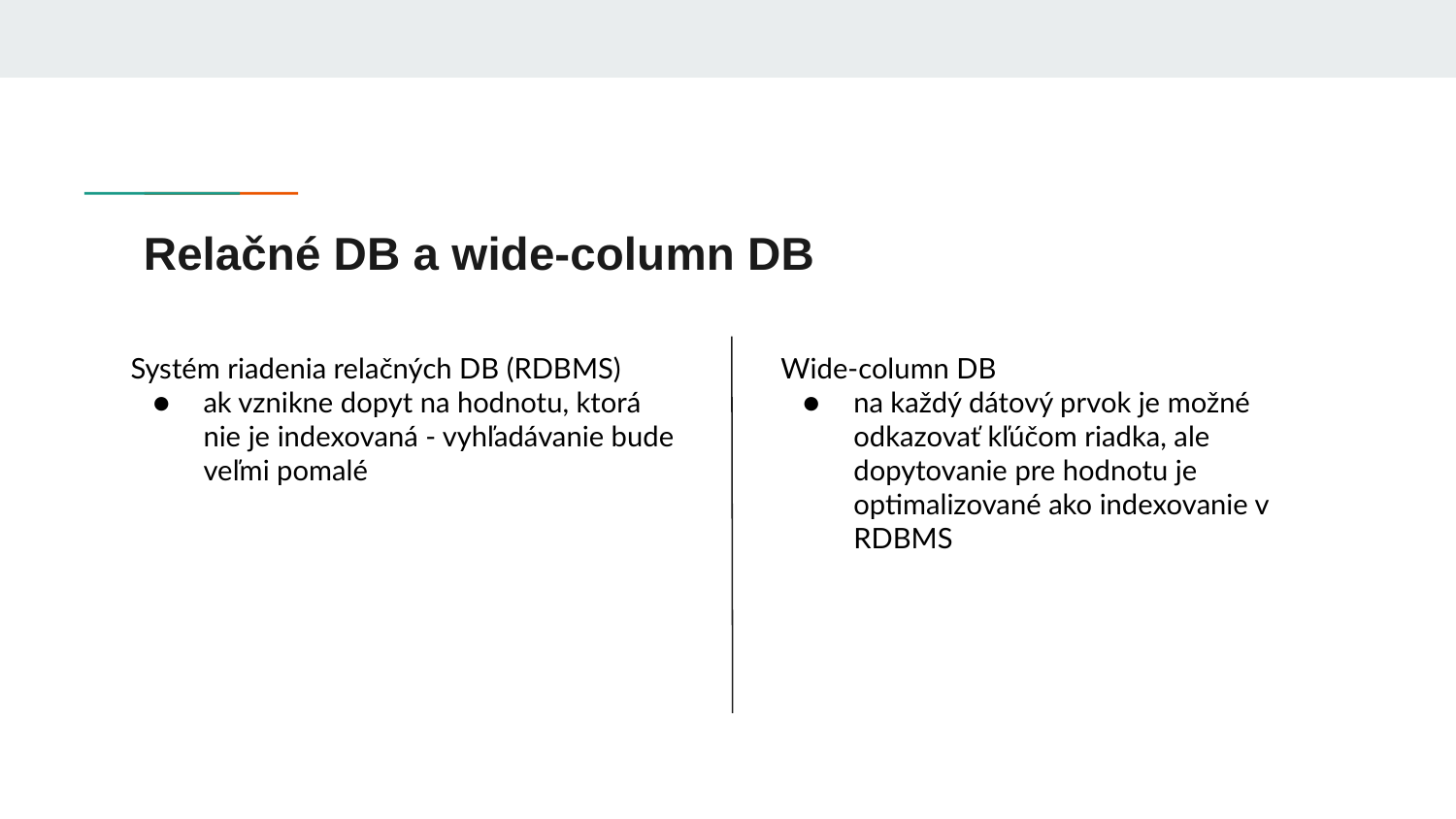

# Relačné DB a wide-column DB
Systém riadenia relačných DB (RDBMS)
ak vznikne dopyt na hodnotu, ktorá nie je indexovaná - vyhľadávanie bude veľmi pomalé
Wide-column DB
na každý dátový prvok je možné odkazovať kľúčom riadka, ale dopytovanie pre hodnotu je optimalizované ako indexovanie v RDBMS